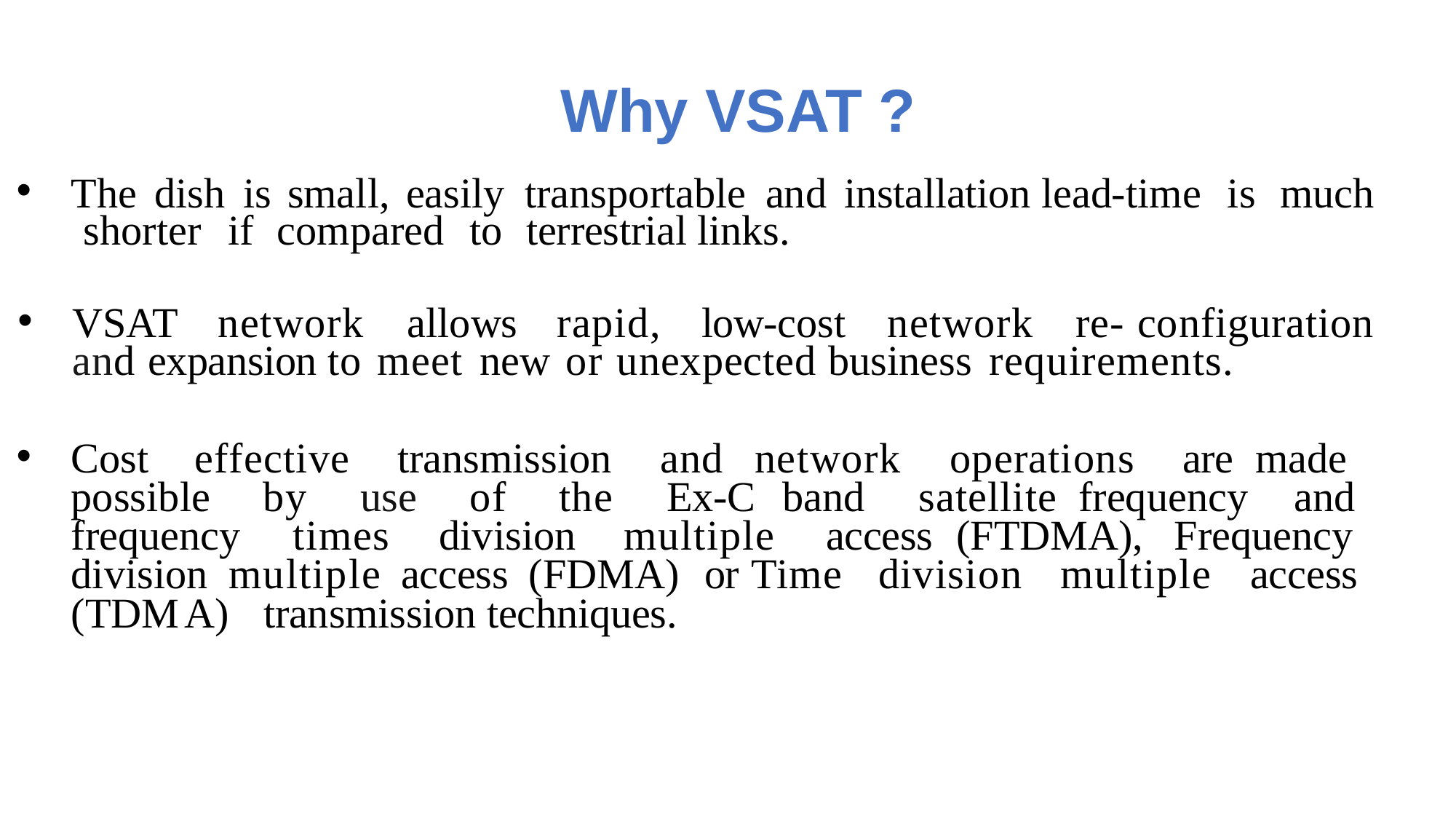

# Why VSAT ?
The dish is small, easily transportable and installation lead-time  is  much  shorter  if  compared  to  terrestrial links.

VSAT  network  allows  rapid,  low-cost  network  re- configuration and expansion to meet new or unexpected business requirements.

Cost  effective  transmission  and network  operations  are made  possible  by  use  of  the  Ex-C band  satellite frequency  and  frequency  times  division  multiple  access (FTDMA), Frequency  division multiple access (FDMA)  or Time  division  multiple  access  (TDMA)  transmission techniques.